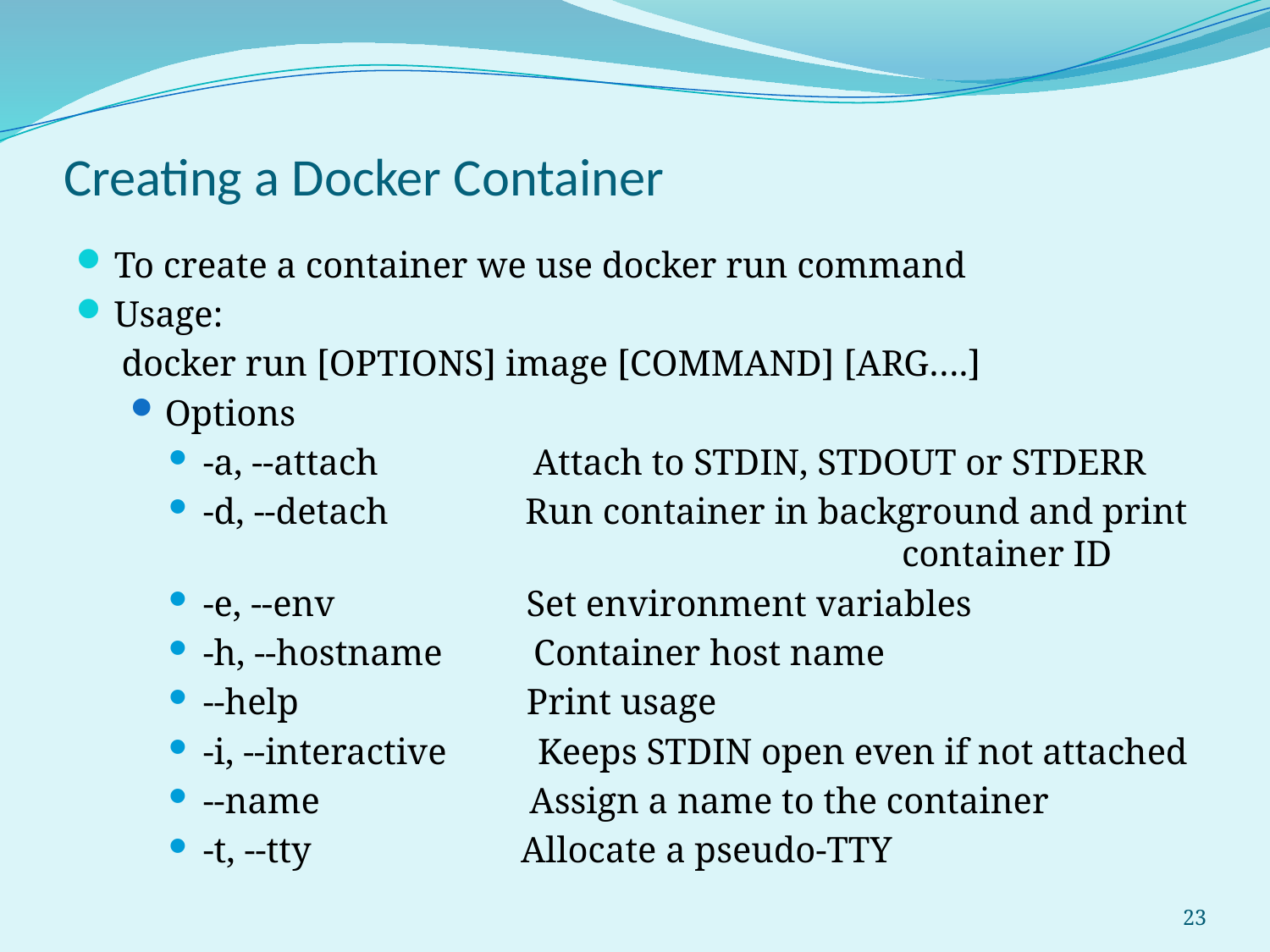

# Creating a Docker Container
To create a container we use docker run command
Usage:
     docker run [OPTIONS] image [COMMAND] [ARG….]
Options
-a, --attach                 Attach to STDIN, STDOUT or STDERR
-d, --detach               Run container in background and print                                                       		       container ID
-e, --env                     Set environment variables
-h, --hostname          Container host name
--help                         Print usage
-i, --interactive          Keeps STDIN open even if not attached
--name                       Assign a name to the container
-t, --tty                       Allocate a pseudo-TTY

23